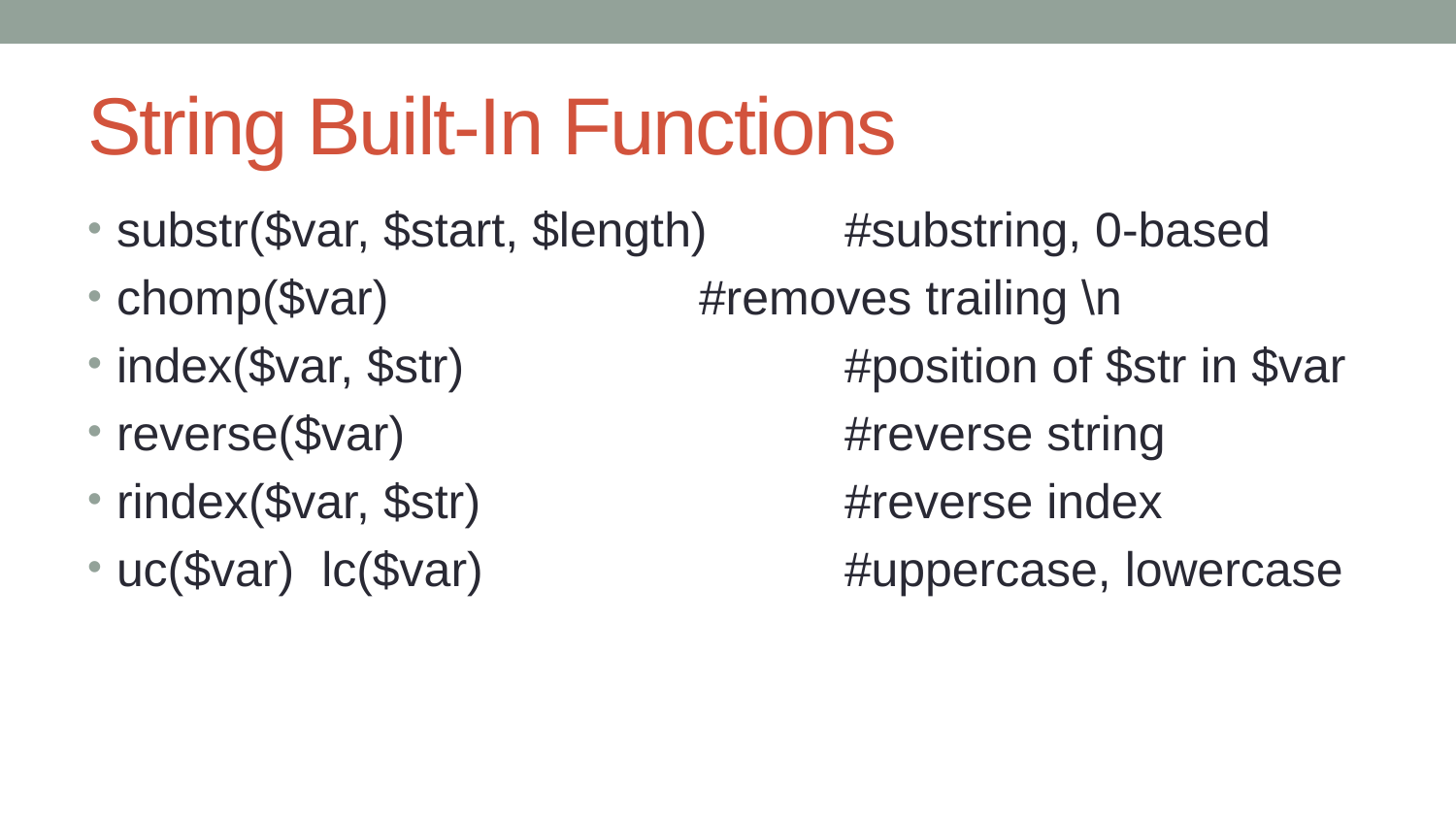

# String Built-In Functions
substr($var, $start, $length) 	#substring, 0-based
chomp($var) 			#removes trailing \n
index($var, $str) 			#position of $str in $var
reverse($var) 			#reverse string
rindex($var, $str) 			#reverse index
uc($var)  lc($var)			#uppercase, lowercase